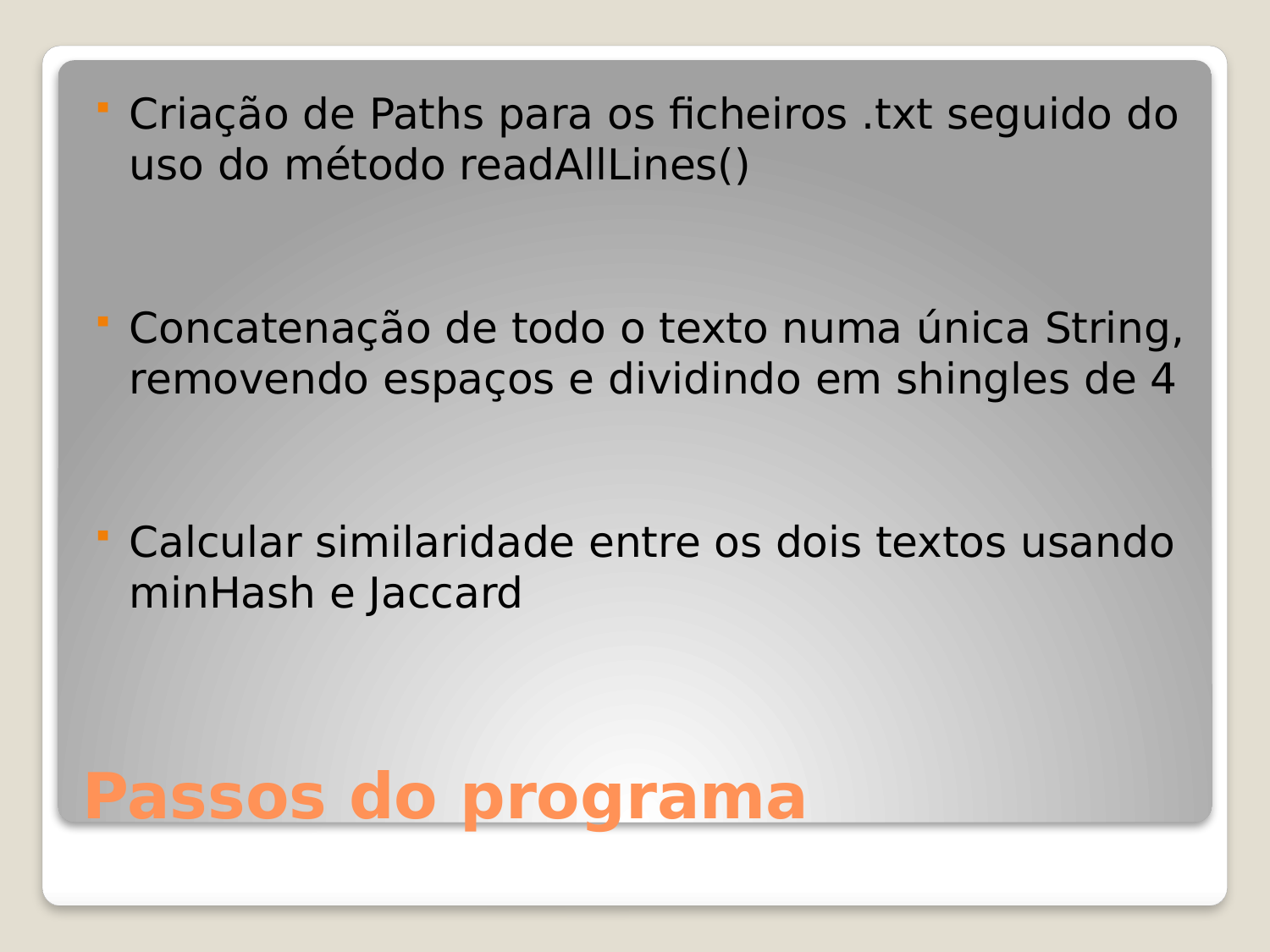

Criação de Paths para os ficheiros .txt seguido do uso do método readAllLines()

Concatenação de todo o texto numa única String, removendo espaços e dividindo em shingles de 4

Calcular similaridade entre os dois textos usando minHash e Jaccard
# Passos do programa